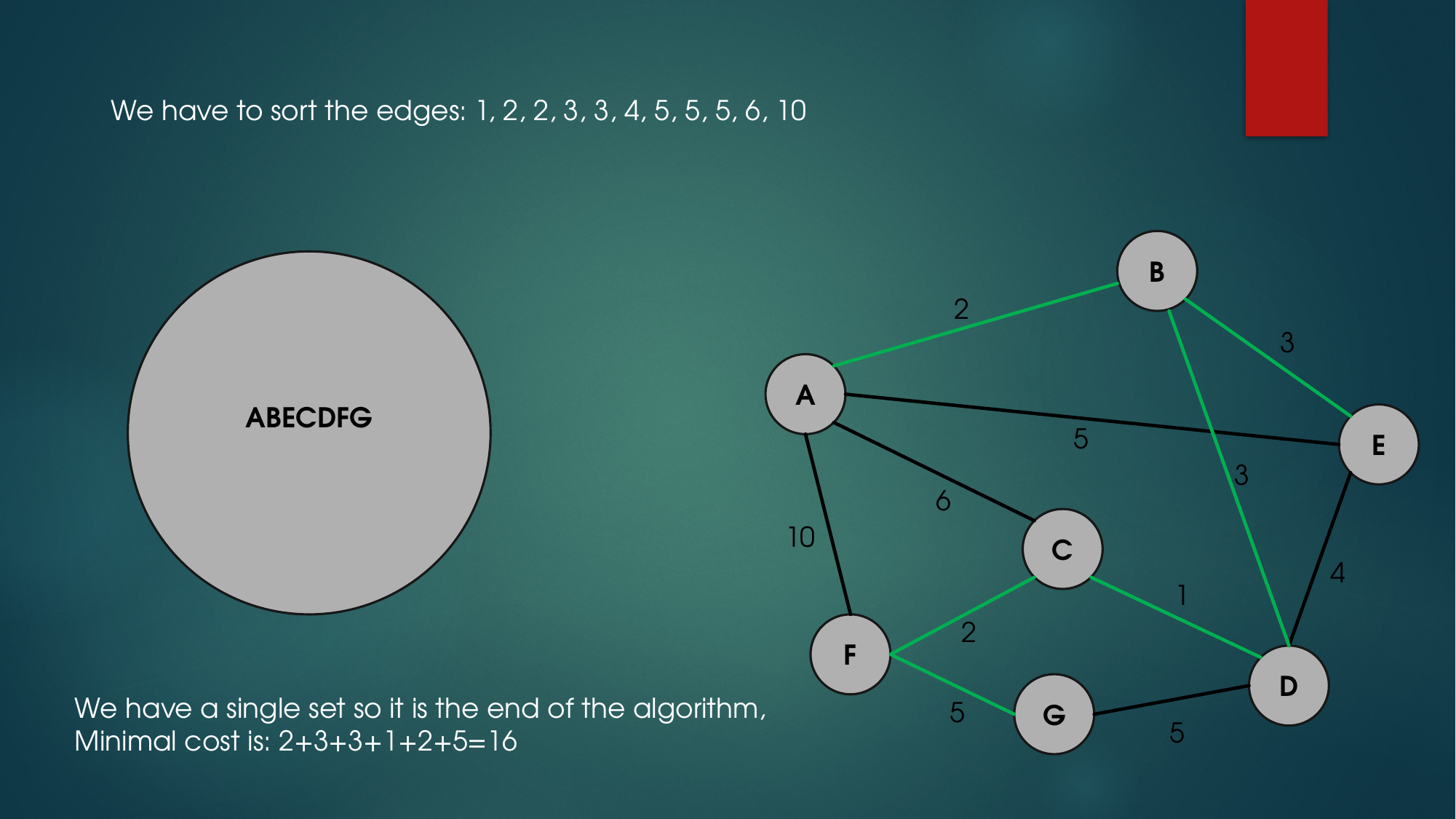

We have to sort the edges: 1, 2, 2, 3, 3, 4, 5, 5, 5, 6, 10
B
ABECDFG

2
3
A
E
5
3
6
C
10
4
1
2
F
D
G
We have a single set so it is the end of the algorithm,
Minimal cost is: 2+3+3+1+2+5=16
5
5